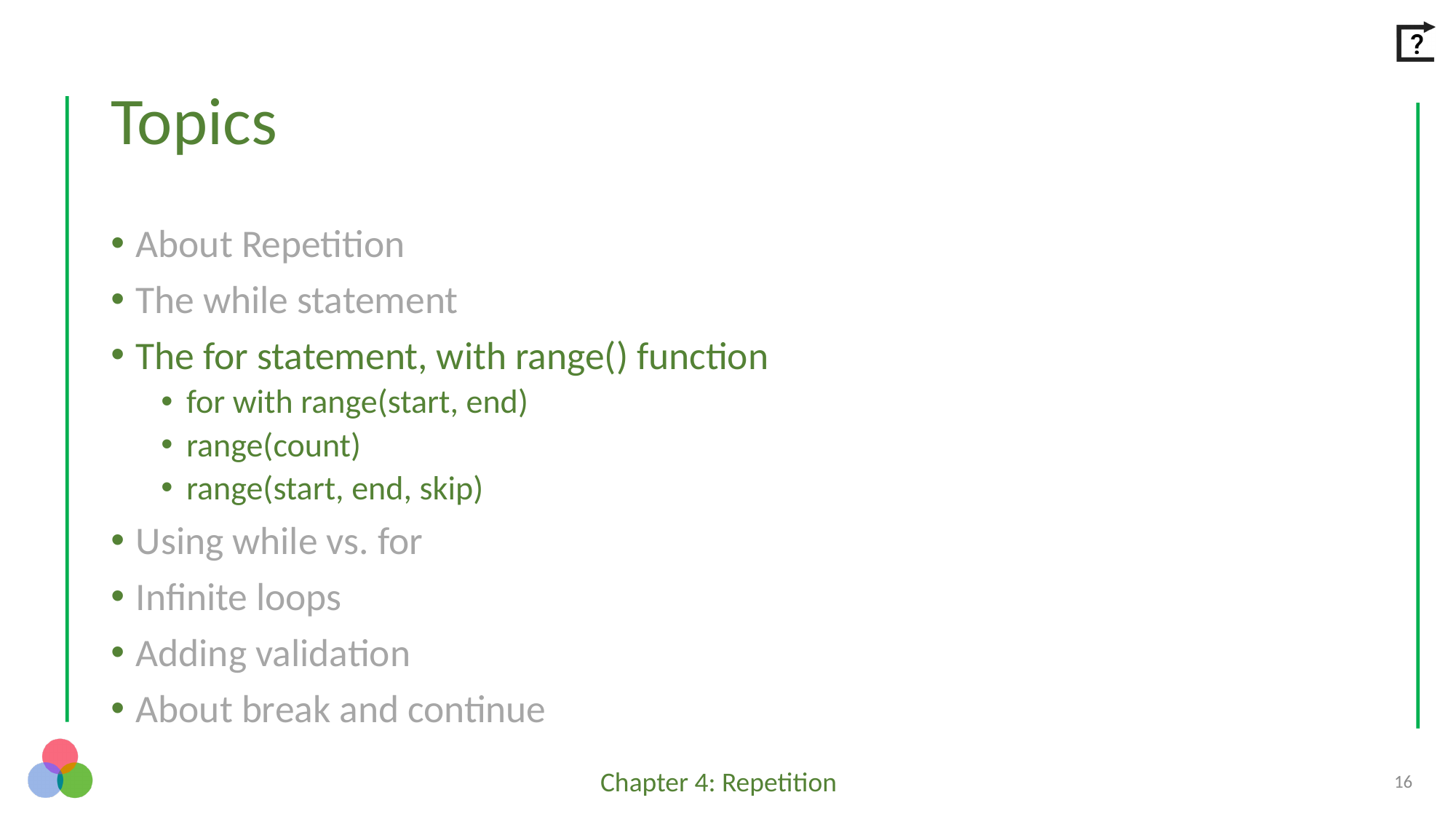

# Topics
About Repetition
The while statement
The for statement, with range() function
for with range(start, end)
range(count)
range(start, end, skip)
Using while vs. for
Infinite loops
Adding validation
About break and continue

16